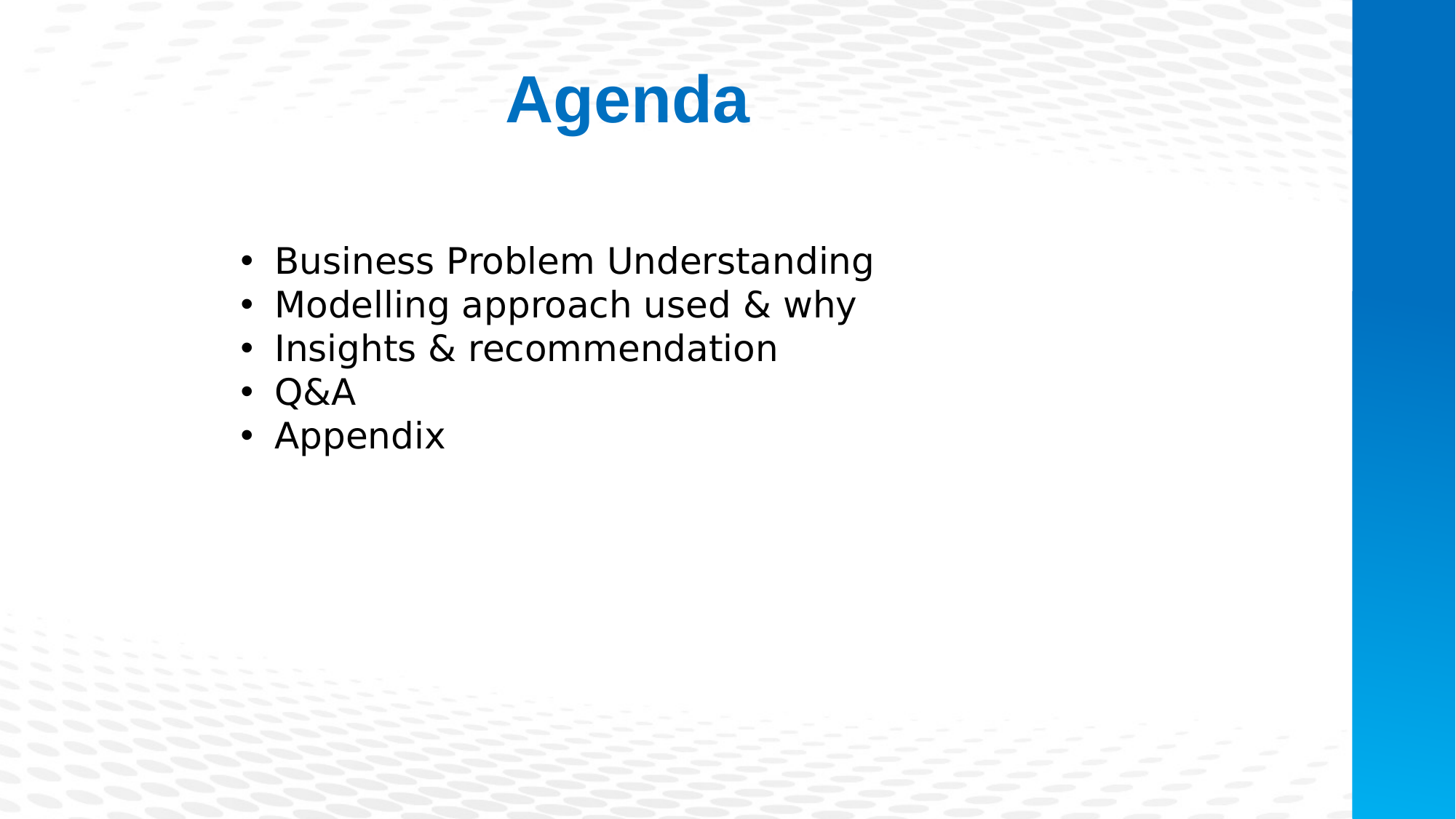

Agenda
Business Problem Understanding
Modelling approach used & why
Insights & recommendation
Q&A
Appendix